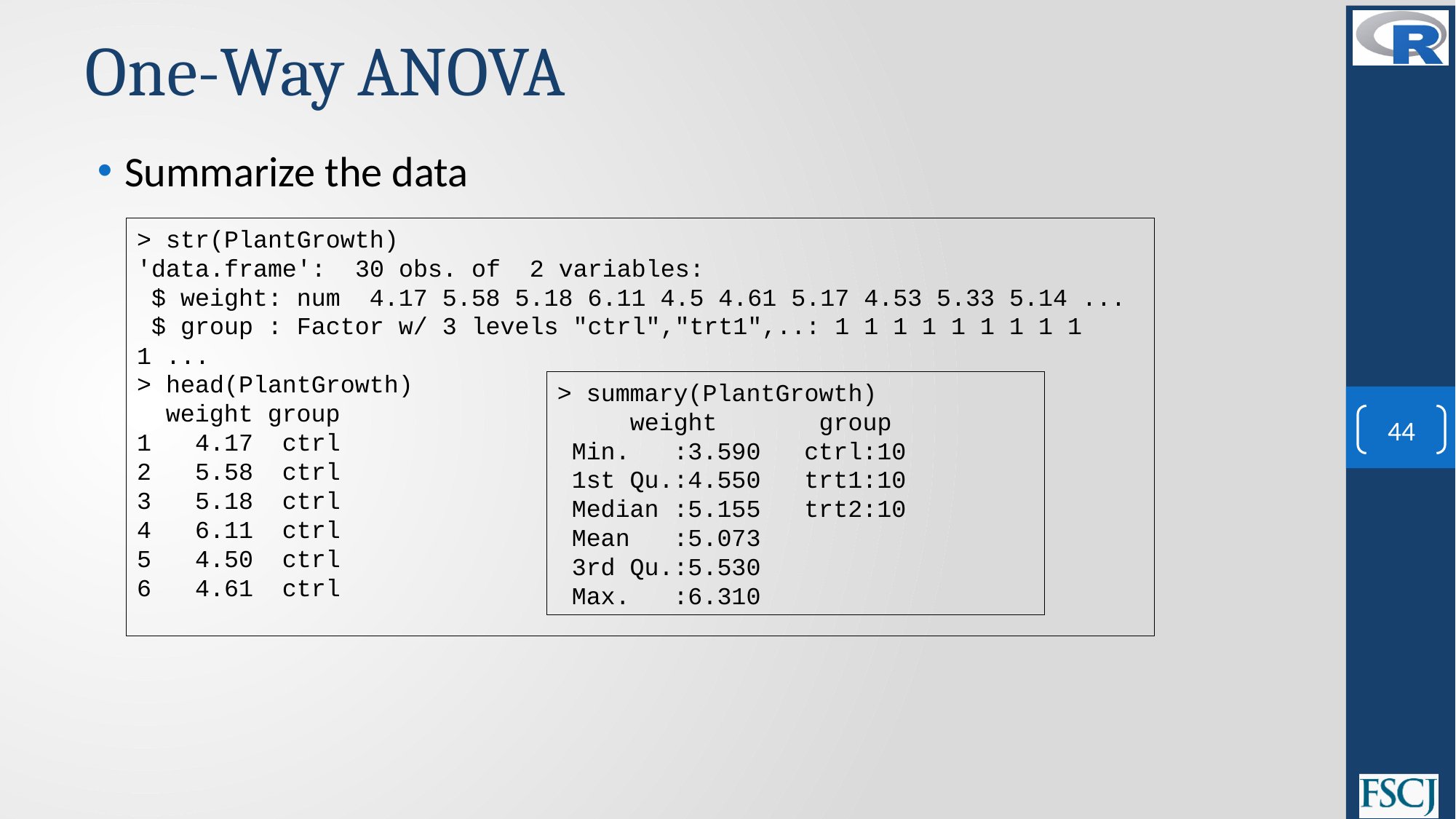

# One-Way ANOVA
Summarize the data
> str(PlantGrowth)
'data.frame':	30 obs. of  2 variables:
 $ weight: num  4.17 5.58 5.18 6.11 4.5 4.61 5.17 4.53 5.33 5.14 ...
 $ group : Factor w/ 3 levels "ctrl","trt1",..: 1 1 1 1 1 1 1 1 1 1 ...
> head(PlantGrowth)
  weight group
1   4.17  ctrl
2   5.58  ctrl
3   5.18  ctrl
4   6.11  ctrl
5   4.50  ctrl
6   4.61  ctrl

> summary(PlantGrowth)
     weight       group
 Min.   :3.590   ctrl:10
 1st Qu.:4.550   trt1:10
 Median :5.155   trt2:10
 Mean   :5.073
 3rd Qu.:5.530
 Max.   :6.310
44